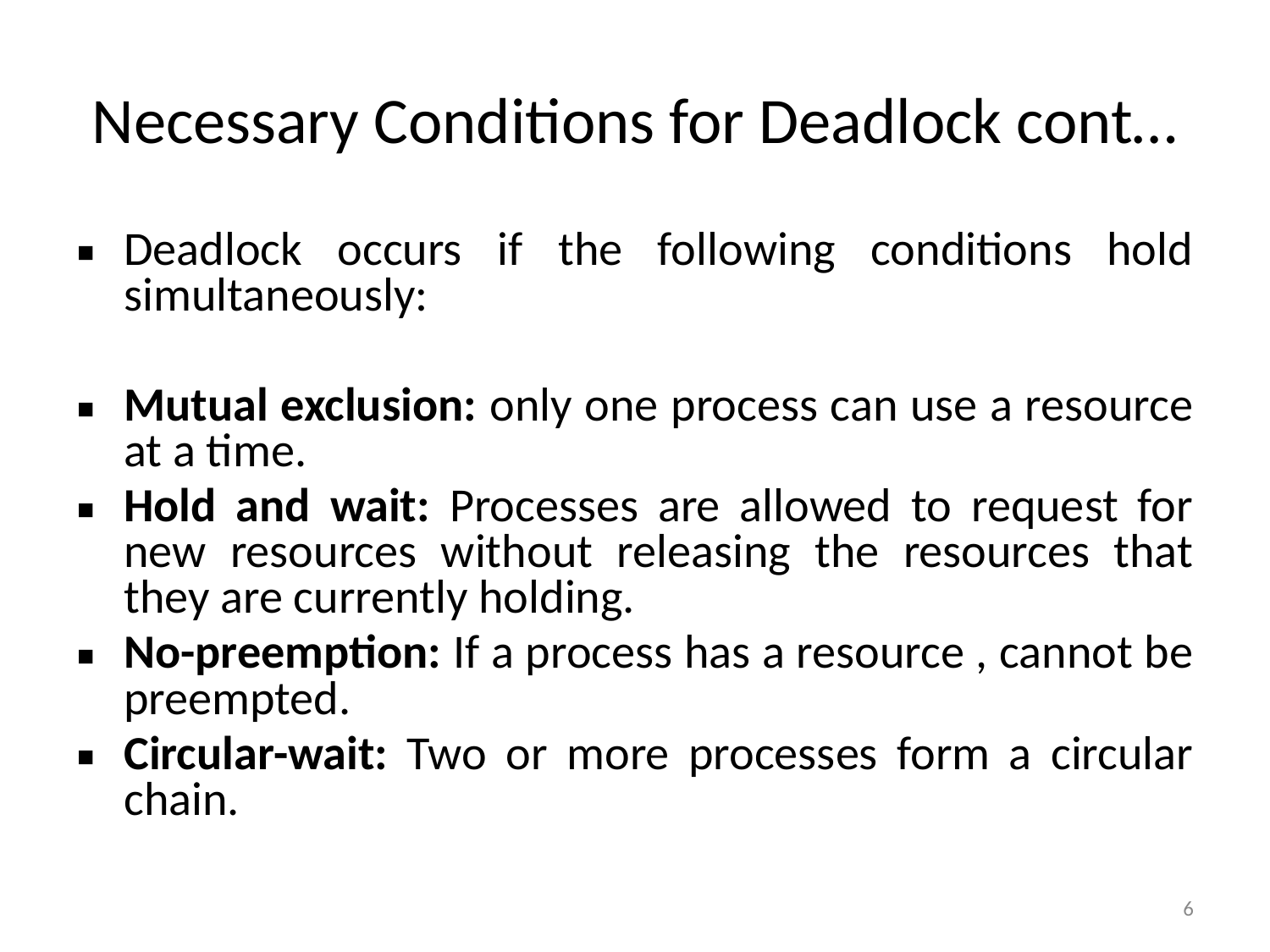

# Necessary Conditions for Deadlock cont…
Deadlock occurs if the following conditions hold simultaneously:

Mutual exclusion: only one process can use a resource at a time.
Hold and wait: Processes are allowed to request for new resources without releasing the resources that they are currently holding.
No-preemption: If a process has a resource , cannot be preempted.
Circular-wait: Two or more processes form a circular chain.

6